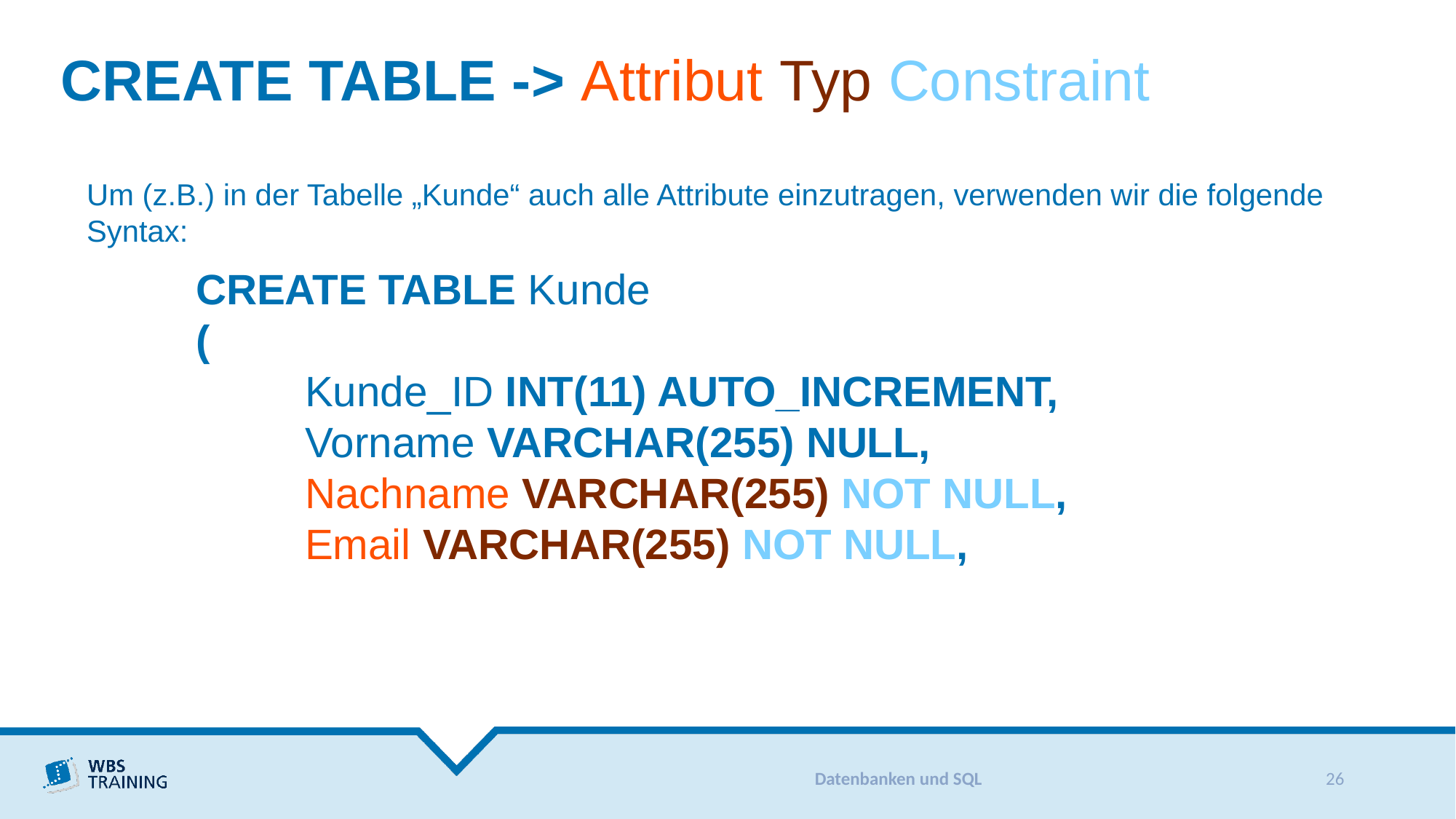

# CREATE TABLE -> Attribut Typ Constraint
Um (z.B.) in der Tabelle „Kunde“ auch alle Attribute einzutragen, verwenden wir die folgende Syntax:

	CREATE TABLE Kunde
	(
		Kunde_ID INT(11) AUTO_INCREMENT,
		Vorname VARCHAR(255) NULL,
		Nachname VARCHAR(255) NOT NULL,
		Email VARCHAR(255) NOT NULL,

Datenbanken und SQL
26